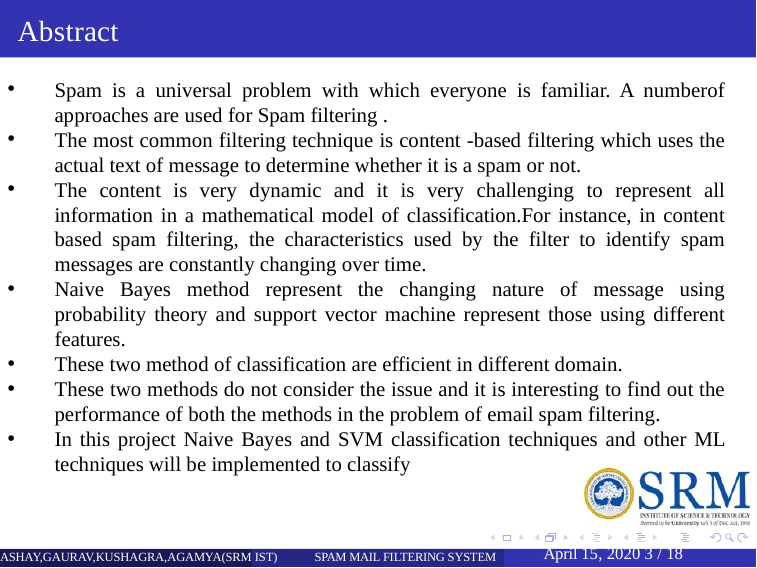

# Abstract
Spam is a universal problem with which everyone is familiar. A numberof approaches are used for Spam filtering .
The most common filtering technique is content -based filtering which uses the actual text of message to determine whether it is a spam or not.
The content is very dynamic and it is very challenging to represent all information in a mathematical model of classification.For instance, in content based spam filtering, the characteristics used by the filter to identify spam messages are constantly changing over time.
Naive Bayes method represent the changing nature of message using probability theory and support vector machine represent those using different features.
These two method of classification are efficient in different domain.
These two methods do not consider the issue and it is interesting to find out the performance of both the methods in the problem of email spam filtering.
In this project Naive Bayes and SVM classification techniques and other ML techniques will be implemented to classify

  April 15, 2020 3 / 18
ASHAY,GAURAV,KUSHAGRA,AGAMYA(SRM IST)
SPAM MAIL FILTERING SYSTEM